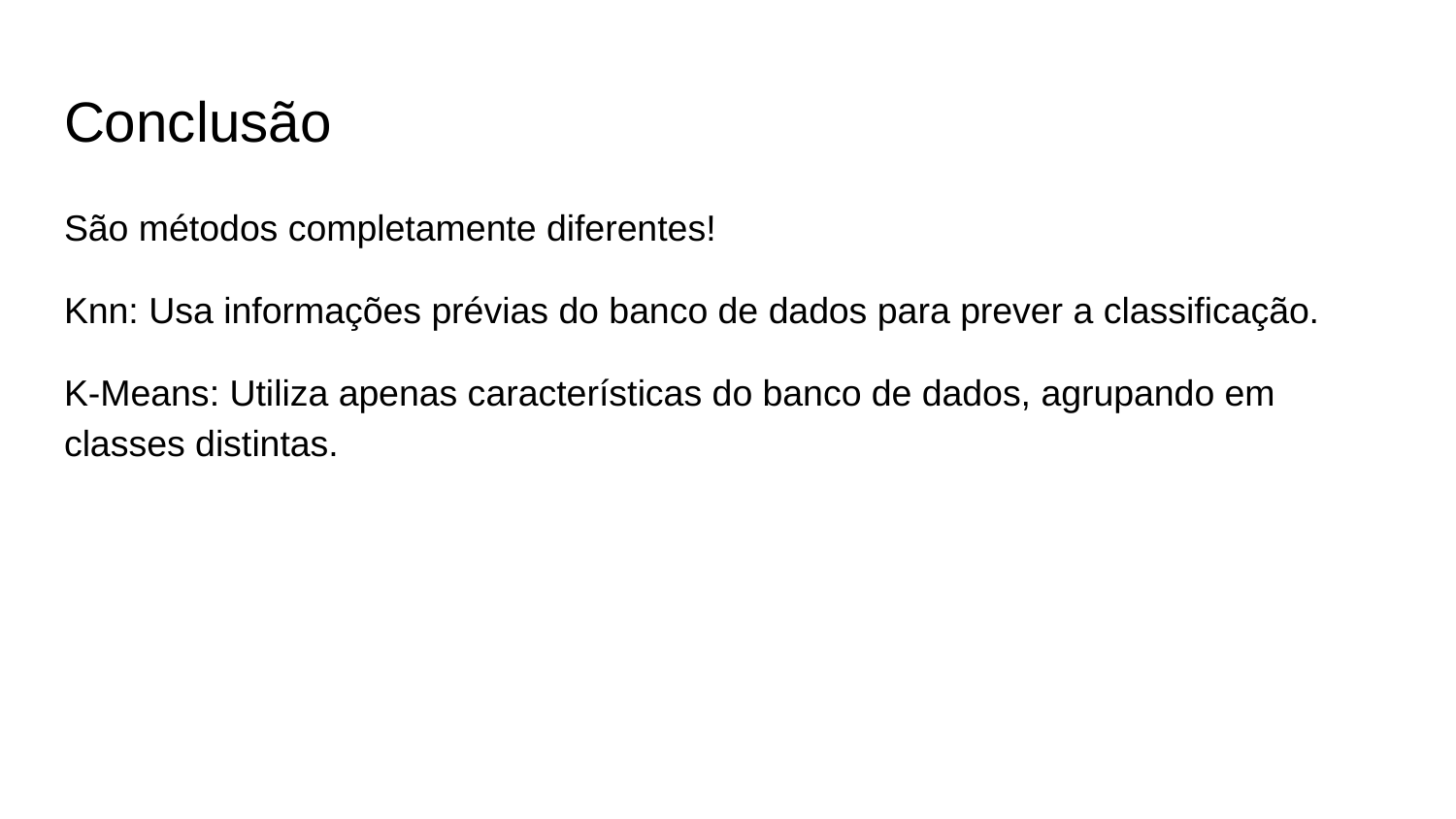

# Conclusão
São métodos completamente diferentes!
Knn: Usa informações prévias do banco de dados para prever a classificação.
K-Means: Utiliza apenas características do banco de dados, agrupando em classes distintas.